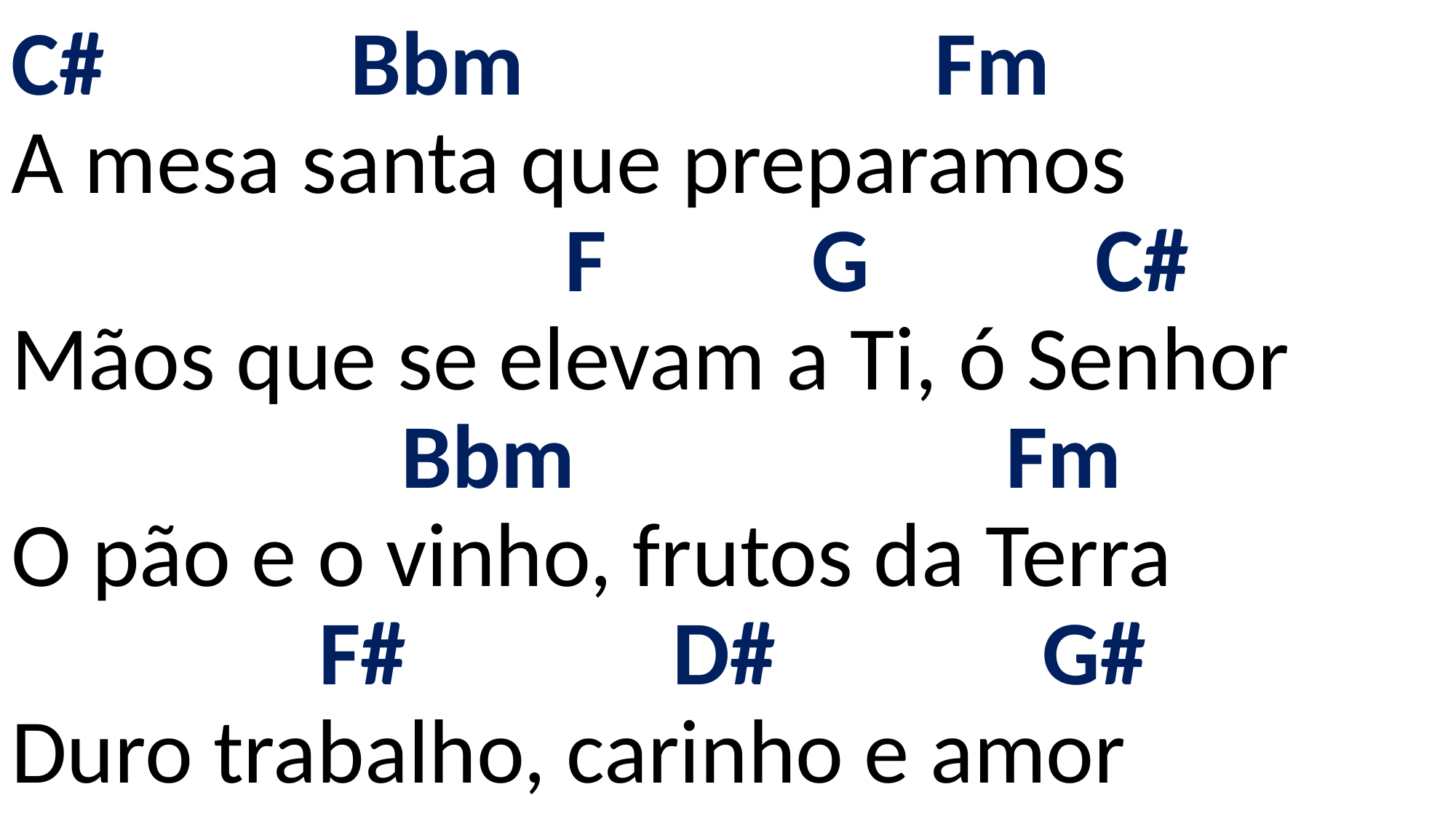

# C#            Bbm                    Fm A mesa santa que preparamos F          G           C# Mãos que se elevam a Ti, ó Senhor Bbm                     Fm O pão e o vinho, frutos da Terra F#             D#             G# Duro trabalho, carinho e amor